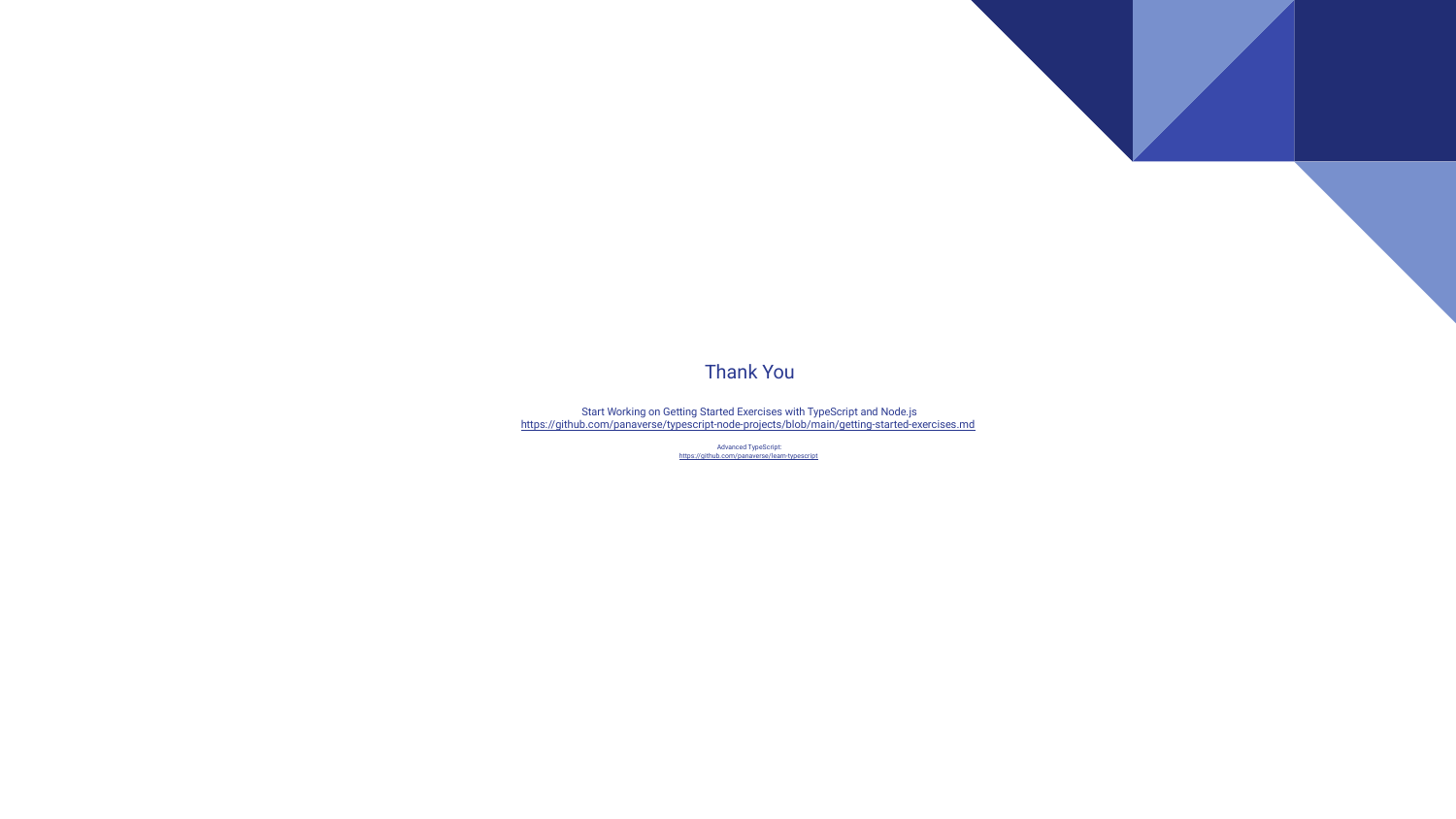

# Thank You

Start Working on Getting Started Exercises with TypeScript and Node.js
https://github.com/panaverse/typescript-node-projects/blob/main/getting-started-exercises.md

Advanced TypeScript:
https://github.com/panaverse/learn-typescript